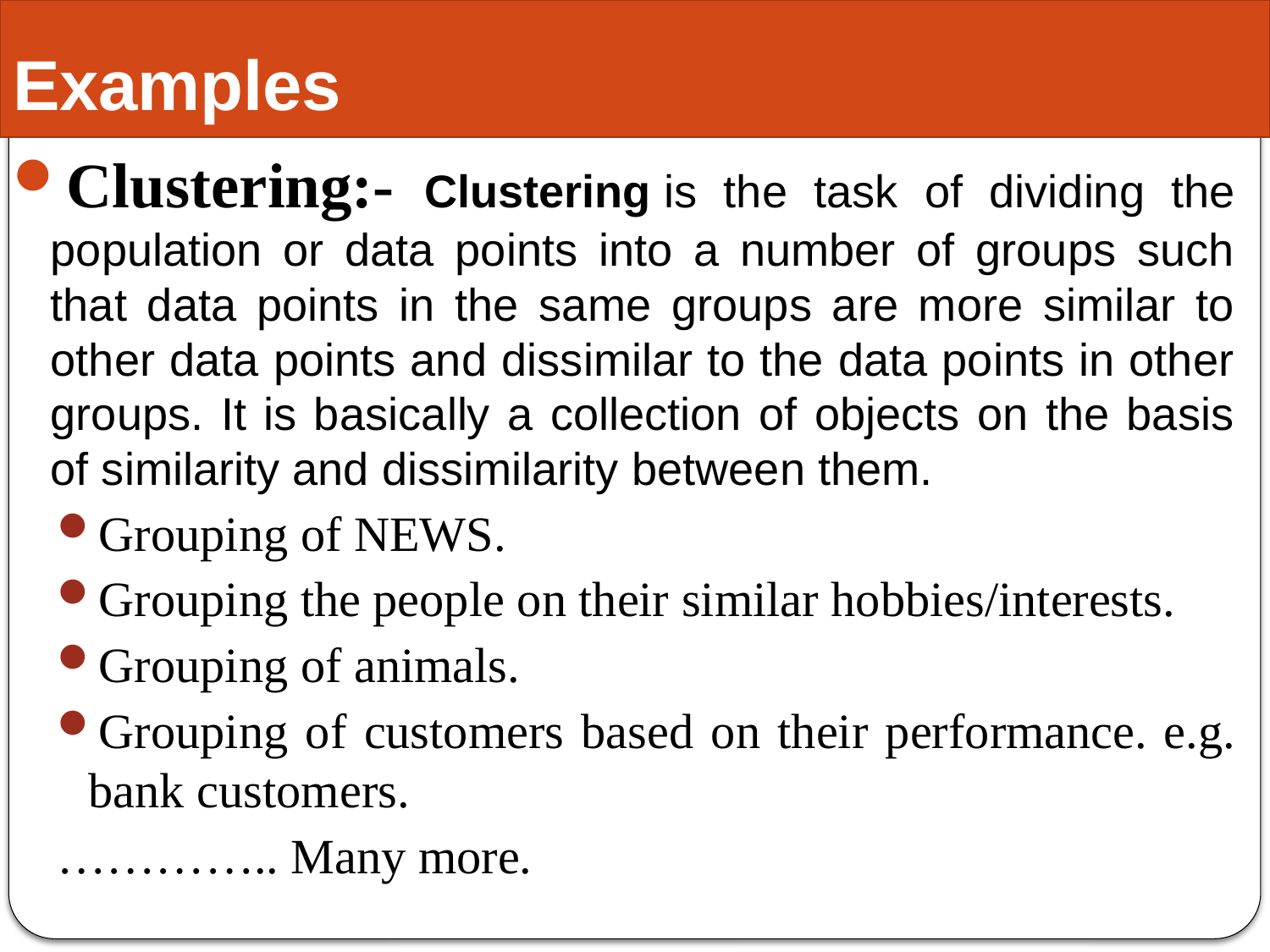

# Examples
Clustering:- Clustering is the task of dividing the population or data points into a number of groups such that data points in the same groups are more similar to other data points and dissimilar to the data points in other groups. It is basically a collection of objects on the basis of similarity and dissimilarity between them.
Grouping of NEWS.
Grouping the people on their similar hobbies/interests.
Grouping of animals.
Grouping of customers based on their performance. e.g. bank customers.
………….. Many more.